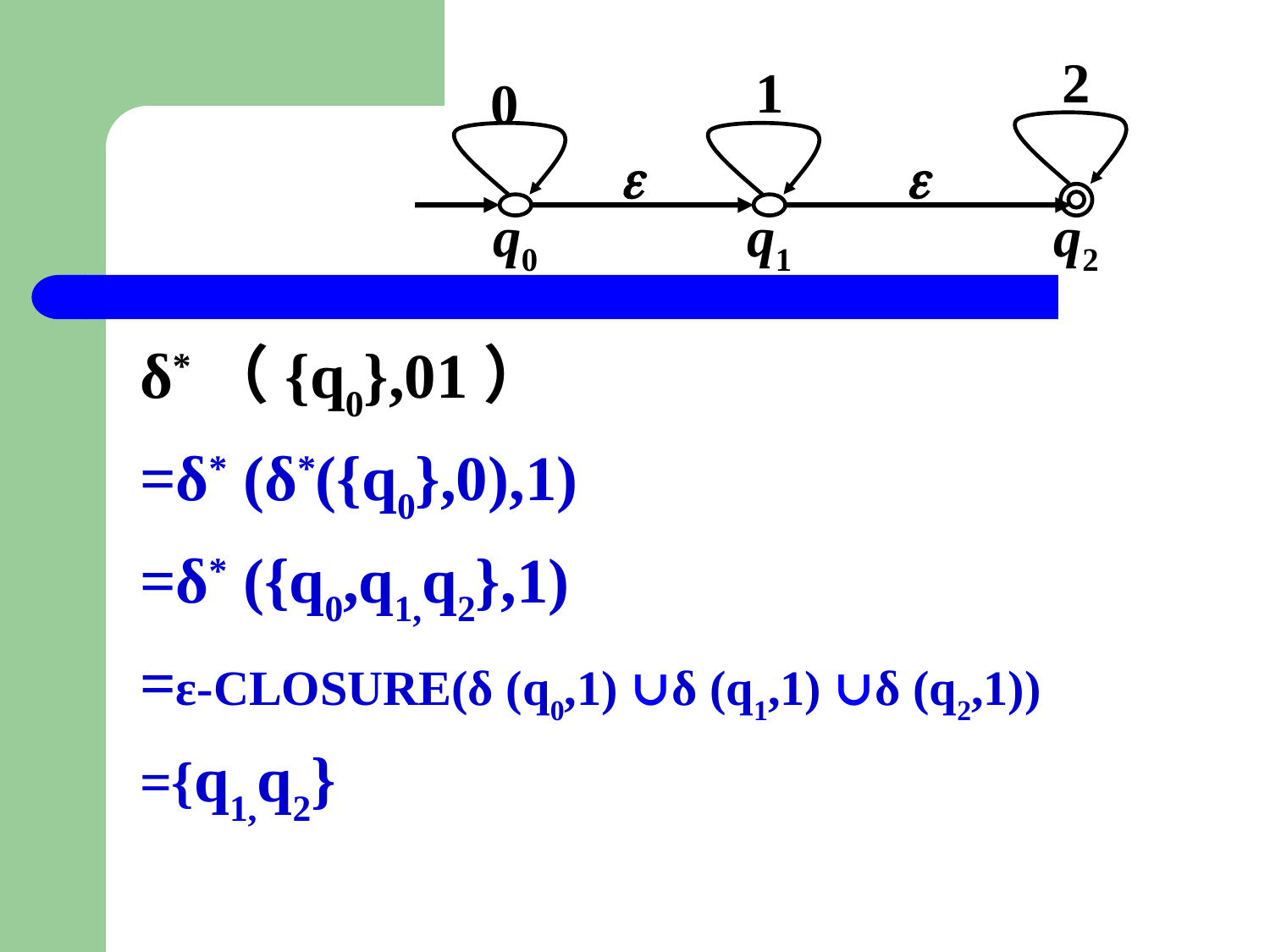

2
1
0

ε
ε

q0

q1

q2
#
δ*（{q0},01）
=δ* (δ*({q0},0),1)
=δ* ({q0,q1,q2},1)
=ε-CLOSURE(δ (q0,1) ∪δ (q1,1) ∪δ (q2,1))
={q1,q2}